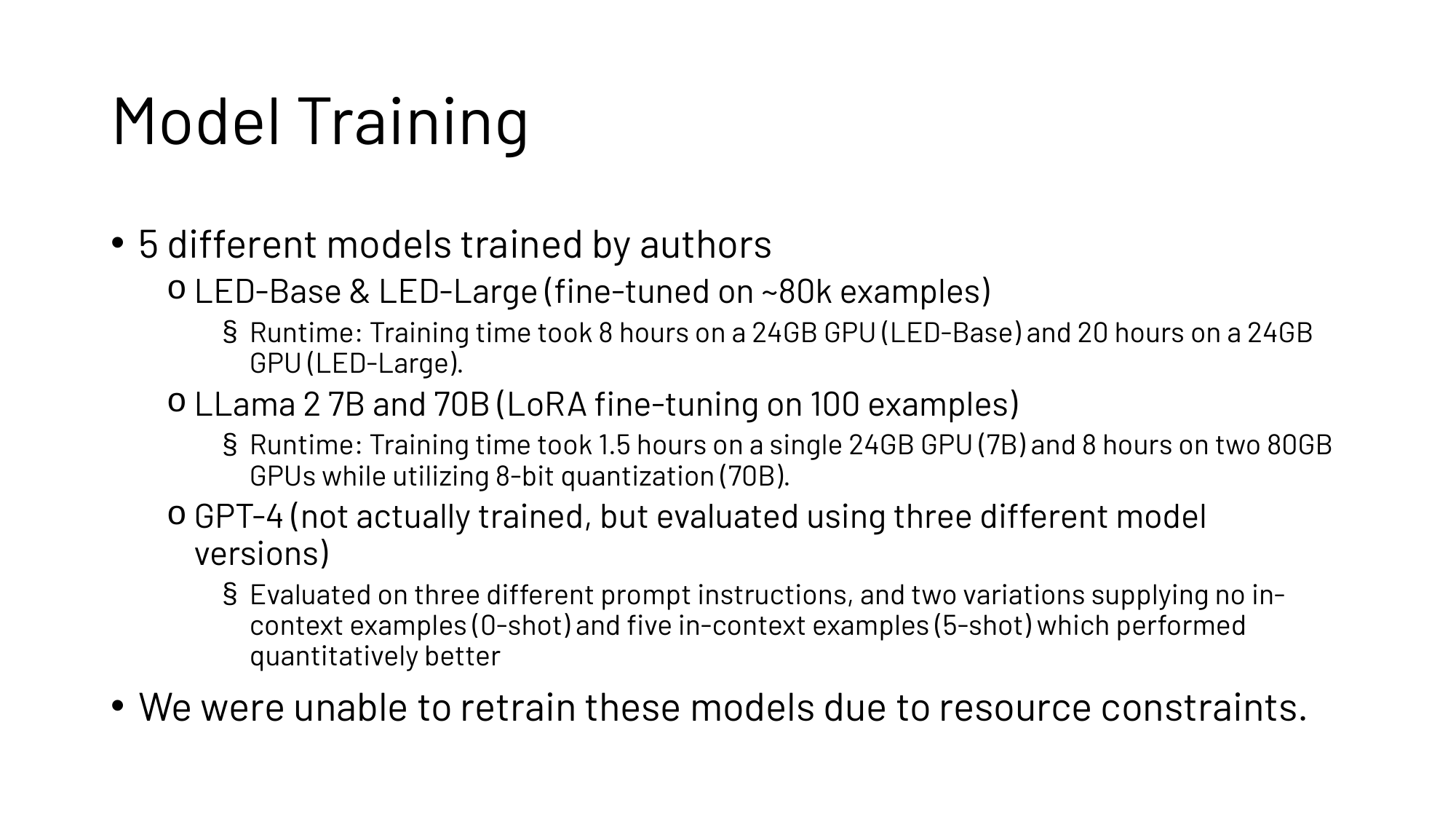

# Model Training
5 different models trained by authors
LED-Base & LED-Large (fine-tuned on ~80k examples)
Runtime: Training time took 8 hours on a 24GB GPU (LED-Base) and 20 hours on a 24GB GPU (LED-Large).
LLama 2 7B and 70B (LoRA fine-tuning on 100 examples)
Runtime: Training time took 1.5 hours on a single 24GB GPU (7B) and 8 hours on two 80GB GPUs while utilizing 8-bit quantization (70B).
GPT-4 (not actually trained, but evaluated using three different model versions)
Evaluated on three different prompt instructions, and two variations supplying no in-context examples (0-shot) and five in-context examples (5-shot) which performed quantitatively better
We were unable to retrain these models due to resource constraints.